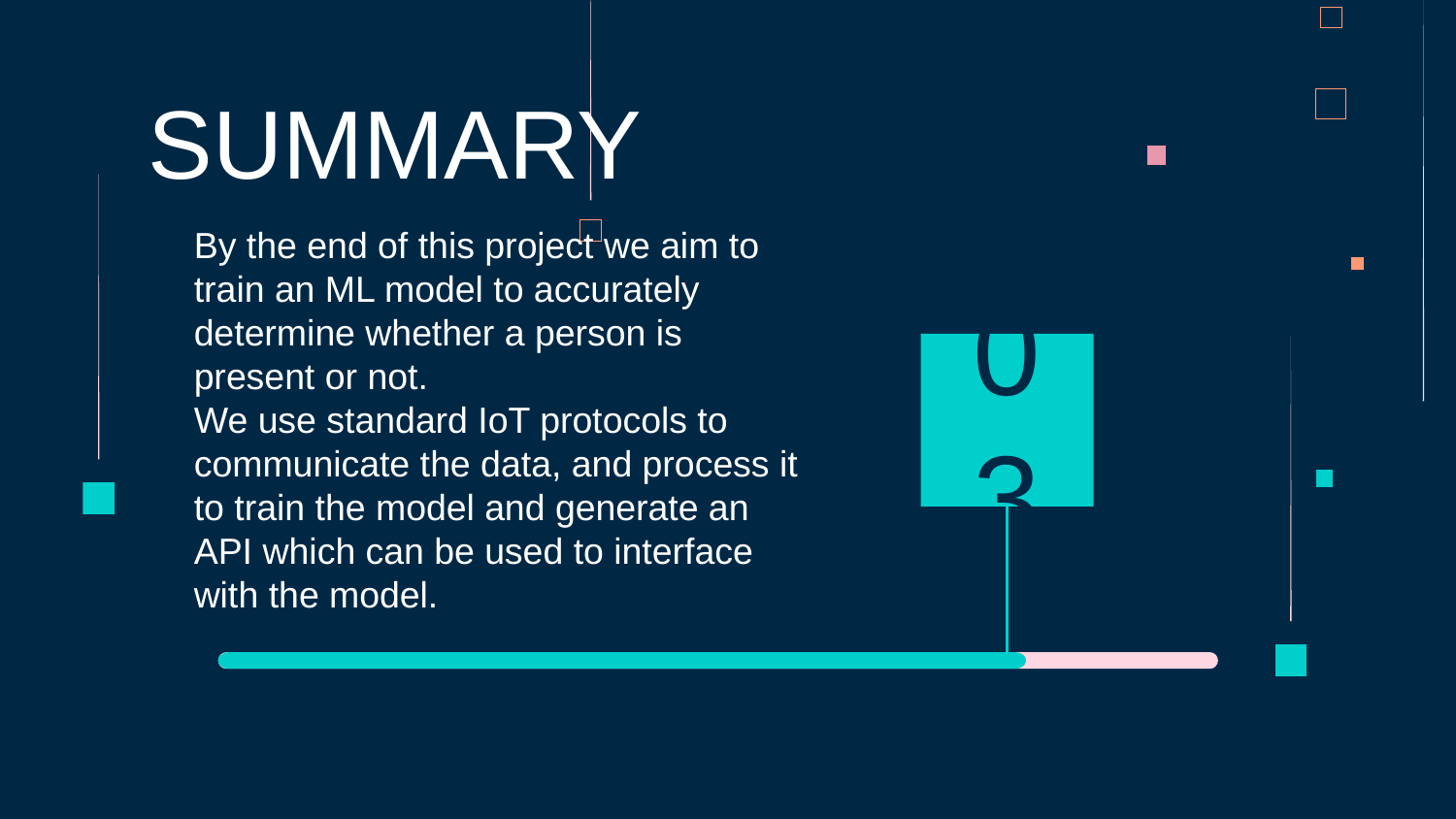

# SUMMARY
By the end of this project we aim to train an ML model to accurately determine whether a person is present or not.
We use standard IoT protocols to communicate the data, and process it to train the model and generate an API which can be used to interface with the model.

03